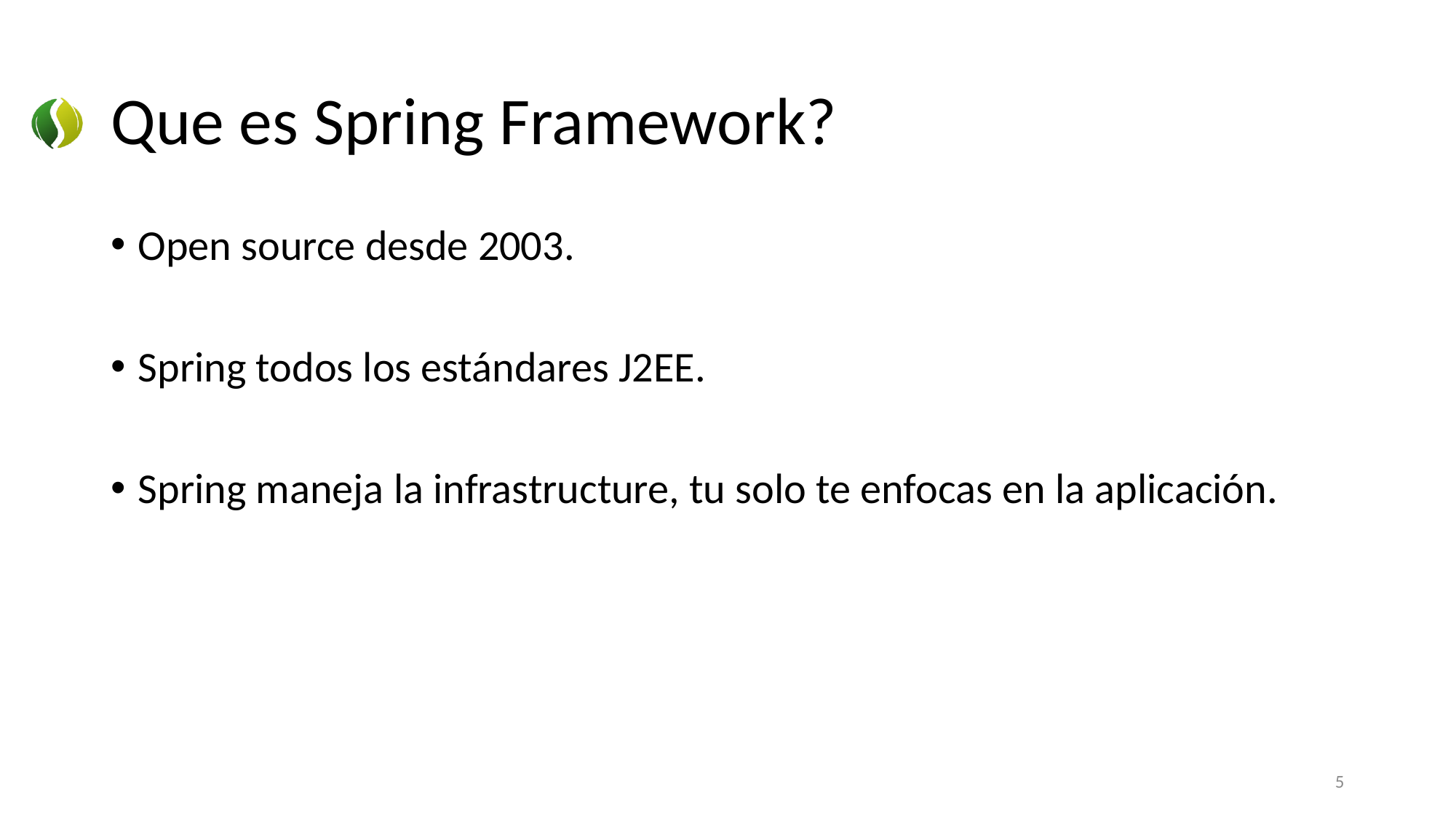

# Que es Spring Framework?
Open source desde 2003.

Spring todos los estándares J2EE.

Spring maneja la infrastructure, tu solo te enfocas en la aplicación.
5